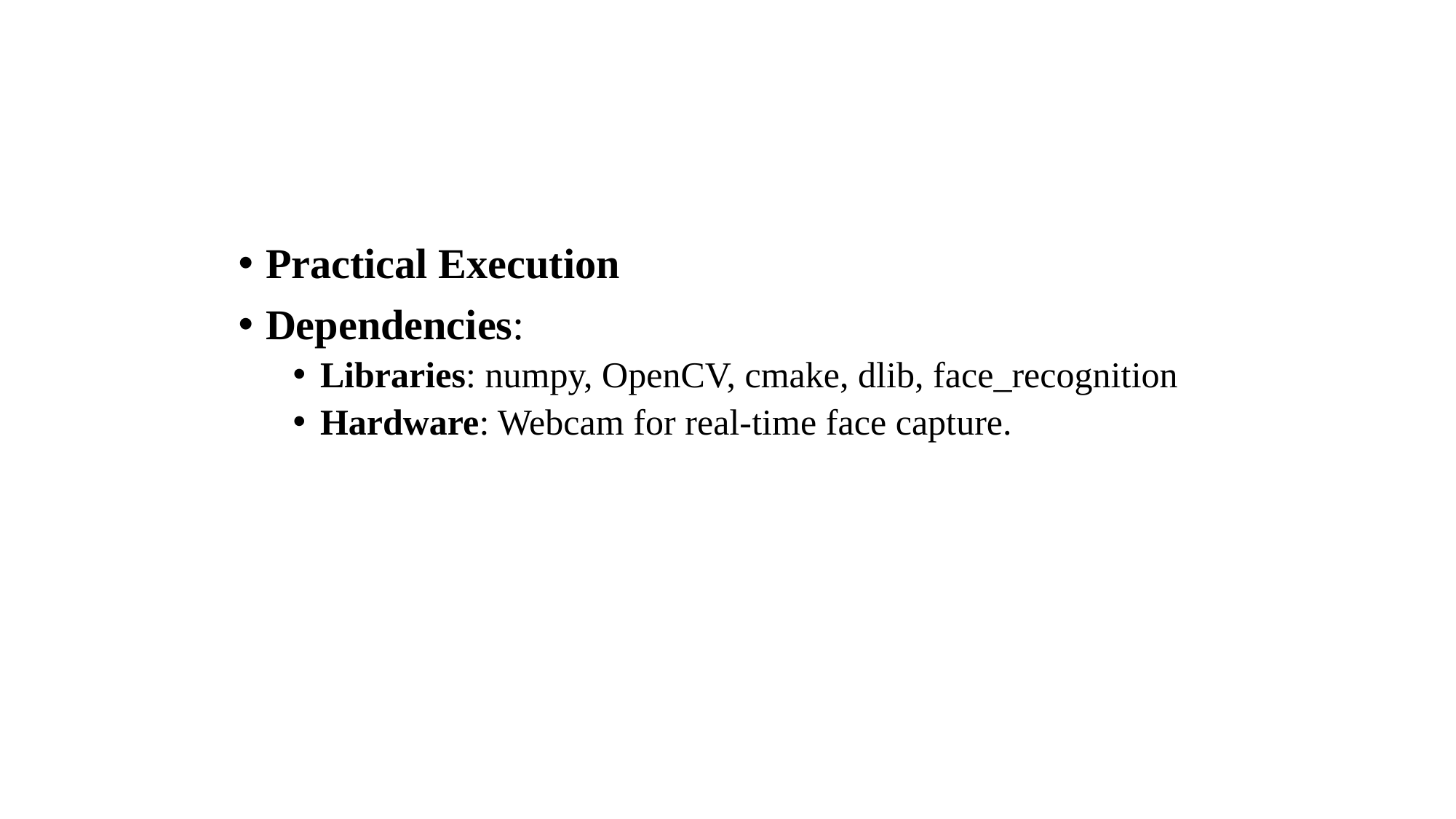

Practical Execution
Dependencies:
Libraries: numpy, OpenCV, cmake, dlib, face_recognition
Hardware: Webcam for real-time face capture.